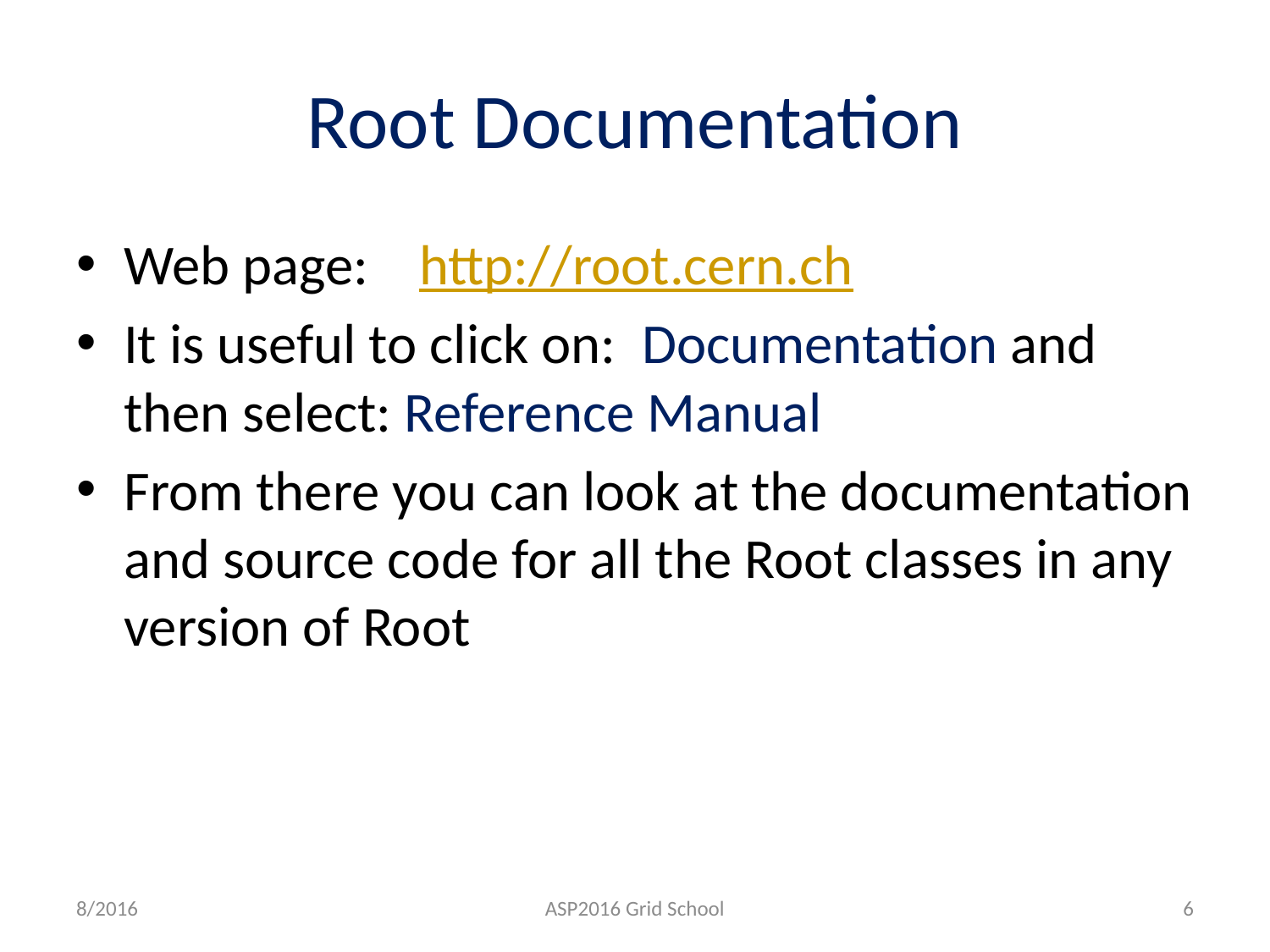

# Root Documentation
Web page:    http://root.cern.ch
It is useful to click on:  Documentation and then select: Reference Manual
From there you can look at the documentation and source code for all the Root classes in any version of Root
8/2016
ASP2016 Grid School
6